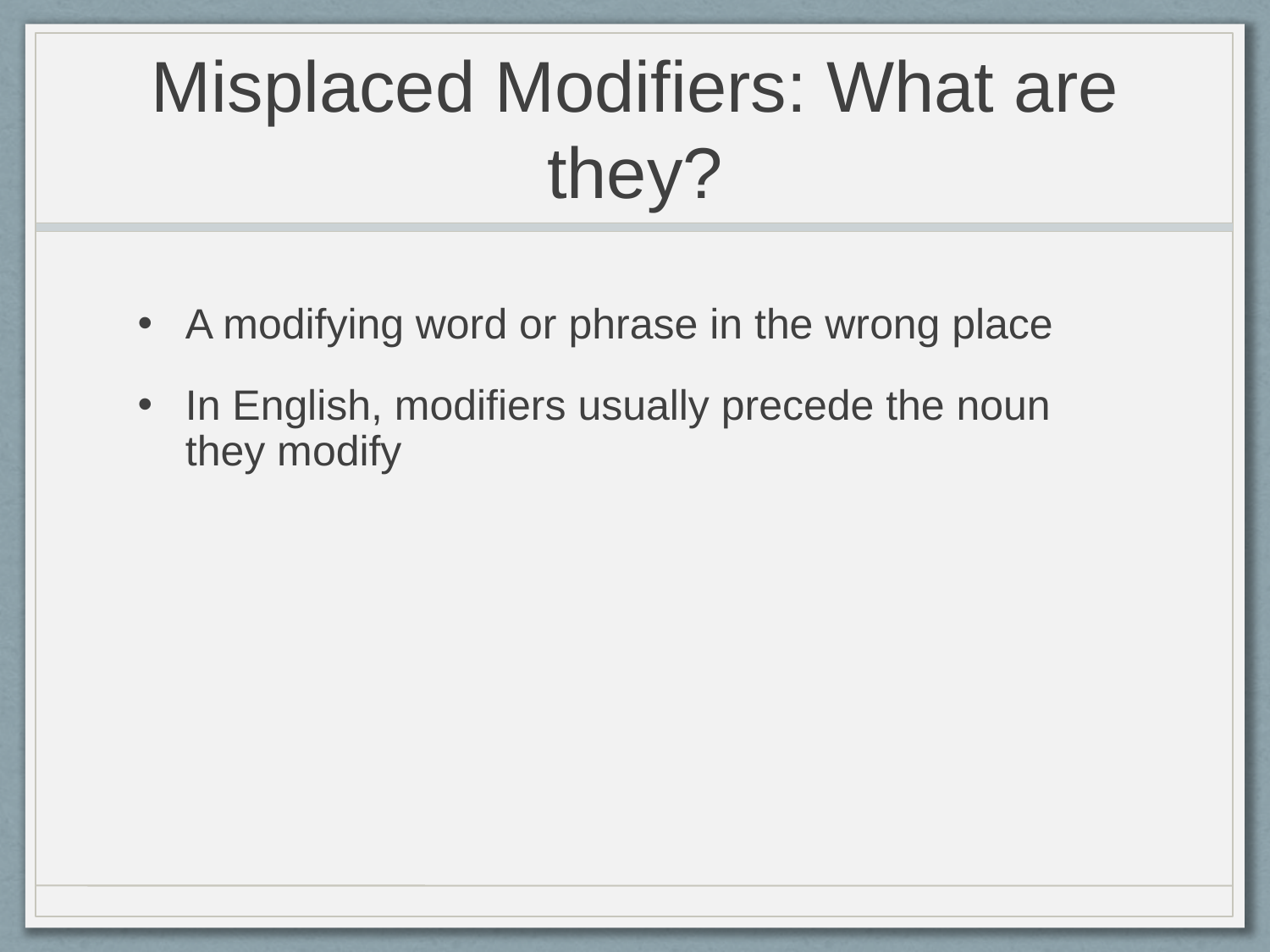

# Misplaced Modifiers: What are they?
A modifying word or phrase in the wrong place
In English, modifiers usually precede the noun they modify